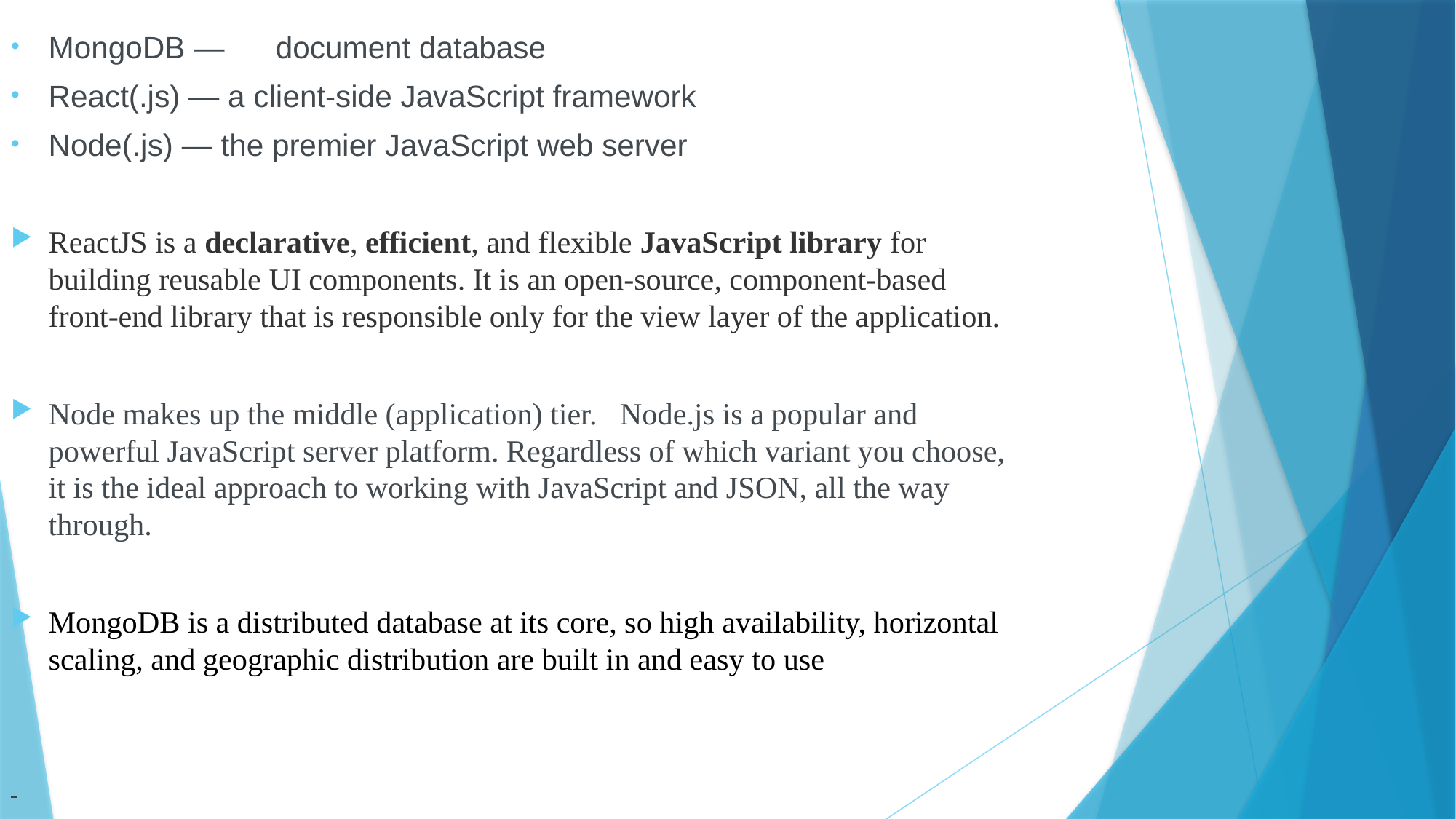

MongoDB —      document database
React(.js) — a client-side JavaScript framework
Node(.js) — the premier JavaScript web server

ReactJS is a declarative, efficient, and flexible JavaScript library for building reusable UI components. It is an open-source, component-based front-end library that is responsible only for the view layer of the application.

Node makes up the middle (application) tier.   Node.js is a popular and powerful JavaScript server platform. Regardless of which variant you choose, it is the ideal approach to working with JavaScript and JSON, all the way through.

MongoDB is a distributed database at its core, so high availability, horizontal scaling, and geographic distribution are built in and easy to use